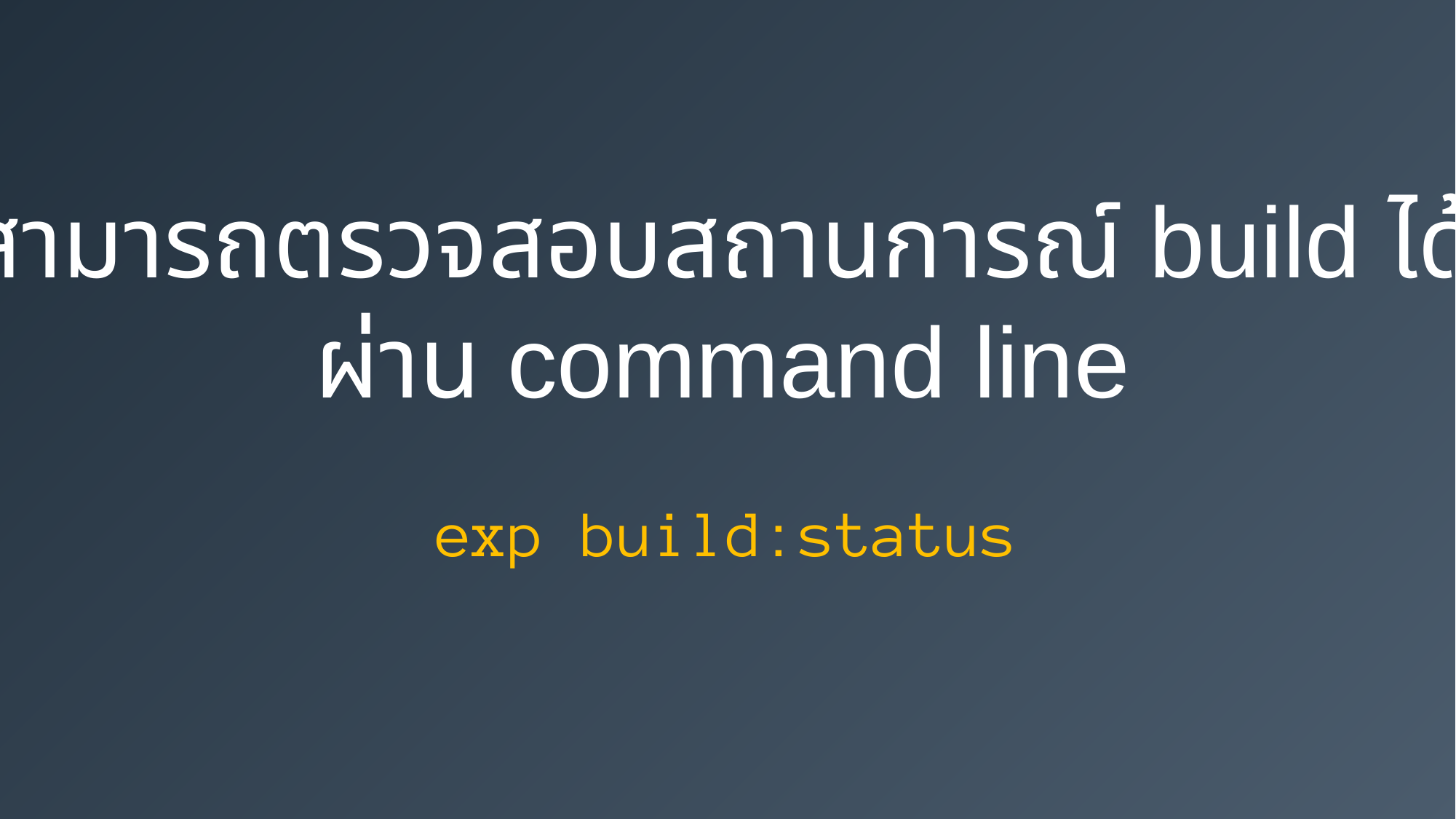

สามารถตรวจสอบสถานการณ์ build ได้
ผ่าน command line
exp build:status